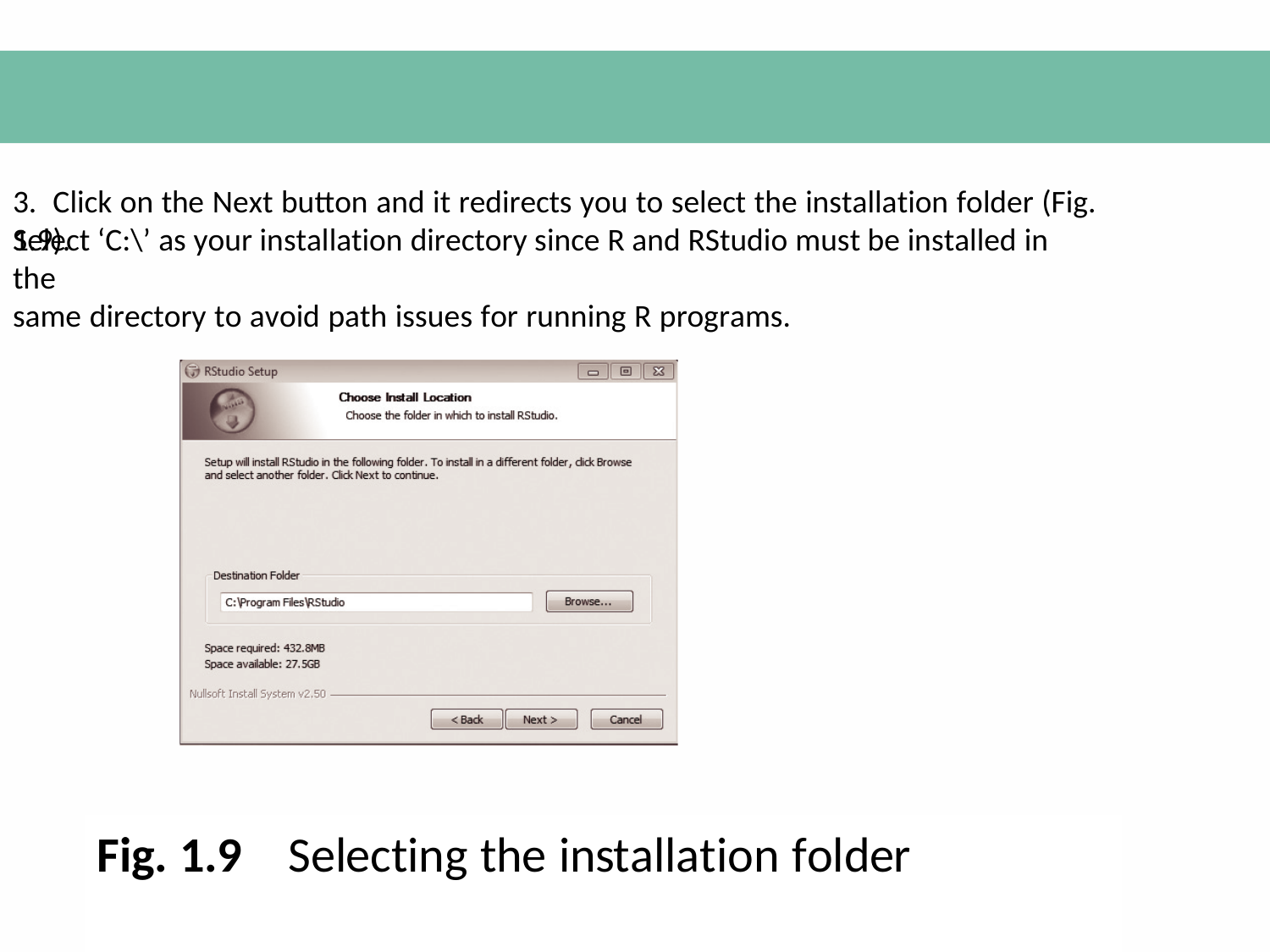

3.  Click on the Next button and it redirects you to select the installation folder (Fig. 1.9).
Select ‘C:\’ as your installation directory since R and RStudio must be installed in the
same directory to avoid path issues for running R programs.

Fig. 1.9
Selecting the installation folder